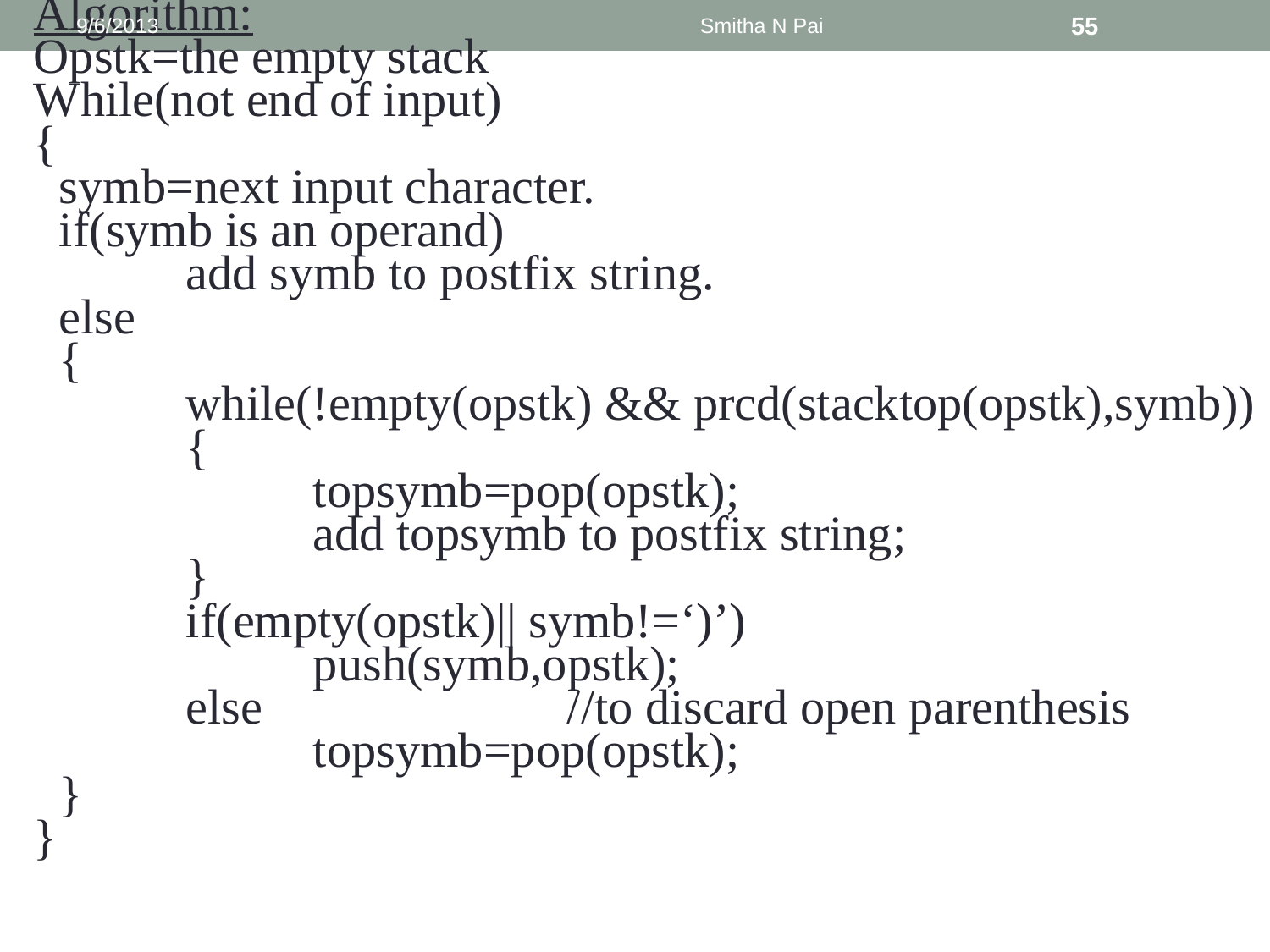

Algorithm:
Opstk=the empty stack
While(not end of input)
{
	symb=next input character.
	if(symb is an operand)
		add symb to postfix string.
	else
	{
		while(!empty(opstk) && prcd(stacktop(opstk),symb))
		{
			topsymb=pop(opstk);
			add topsymb to postfix string;
		}
		if(empty(opstk)|| symb!=‘)’)
			push(symb,opstk);
		else			//to discard open parenthesis
			topsymb=pop(opstk);
	}
}
9/6/2013
Smitha N Pai
55